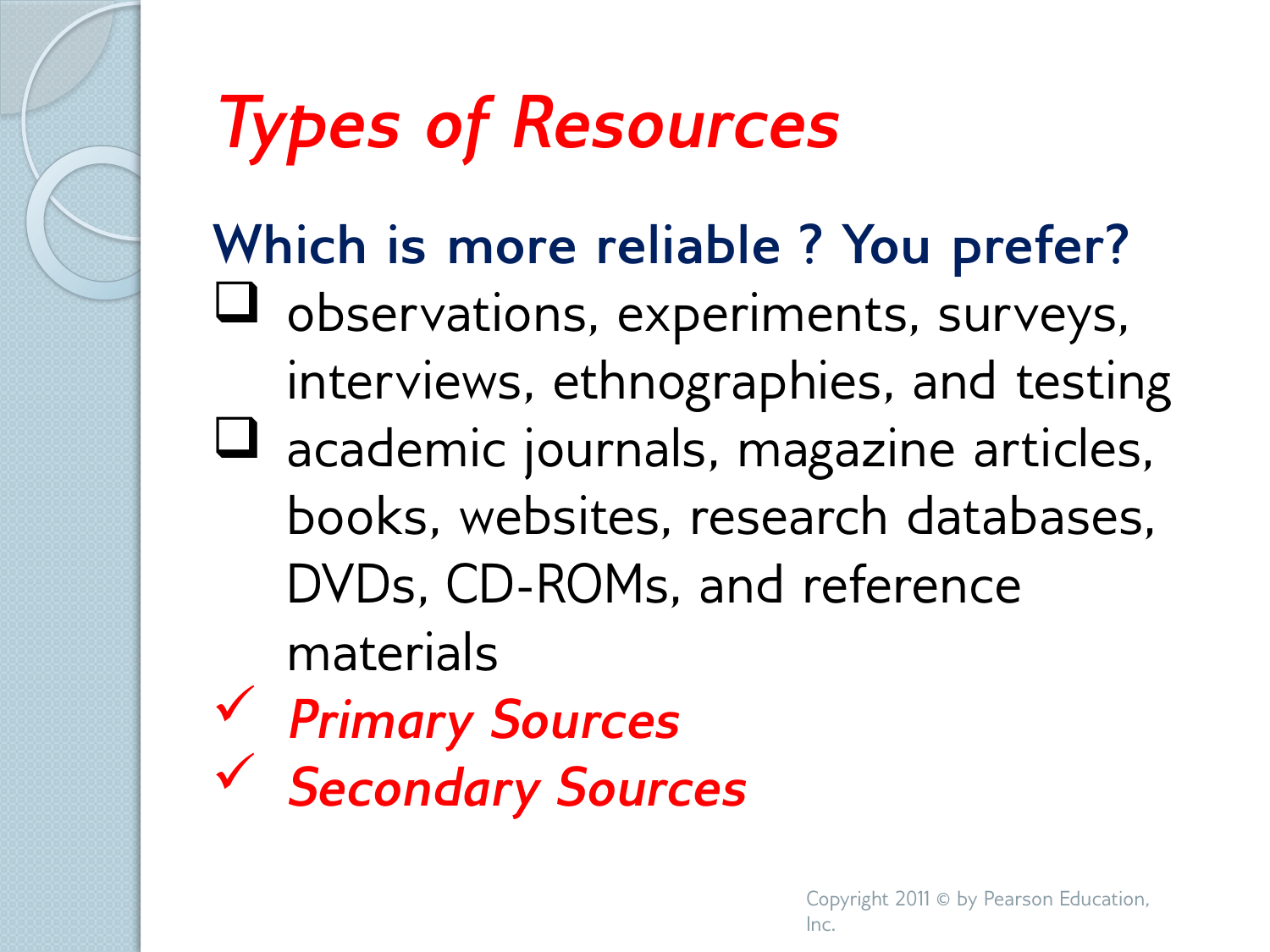

Types of Resources
Which is more reliable ? You prefer?
observations, experiments, surveys, interviews, ethnographies, and testing
academic journals, magazine articles, books, websites, research databases, DVDs, CD-ROMs, and reference materials
Primary Sources
Secondary Sources
Copyright 2011 © by Pearson Education, Inc.